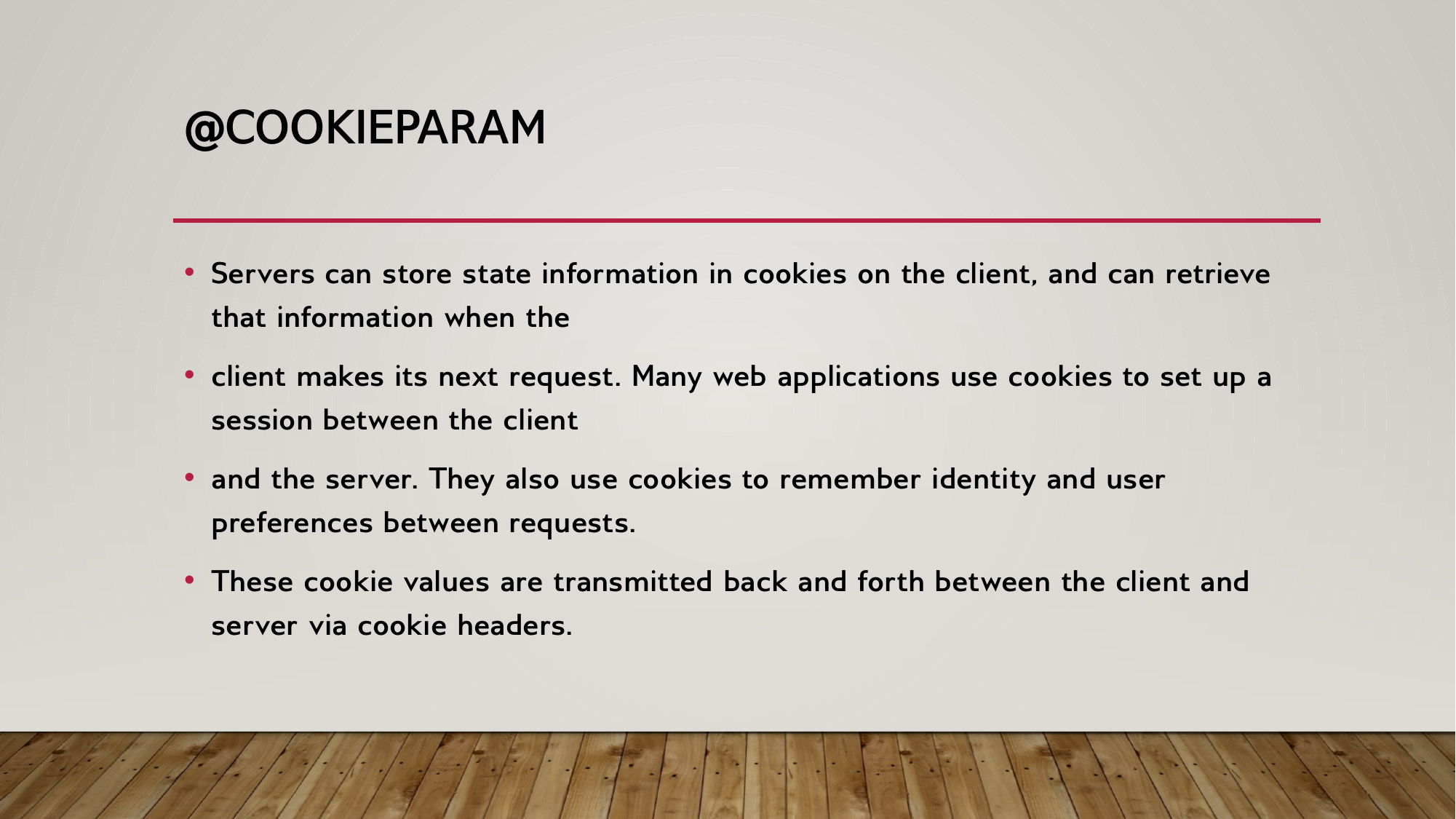

# @COokieparam
Servers can store state information in cookies on the client, and can retrieve that information when the
client makes its next request. Many web applications use cookies to set up a session between the client
and the server. They also use cookies to remember identity and user preferences between requests.
These cookie values are transmitted back and forth between the client and server via cookie headers.